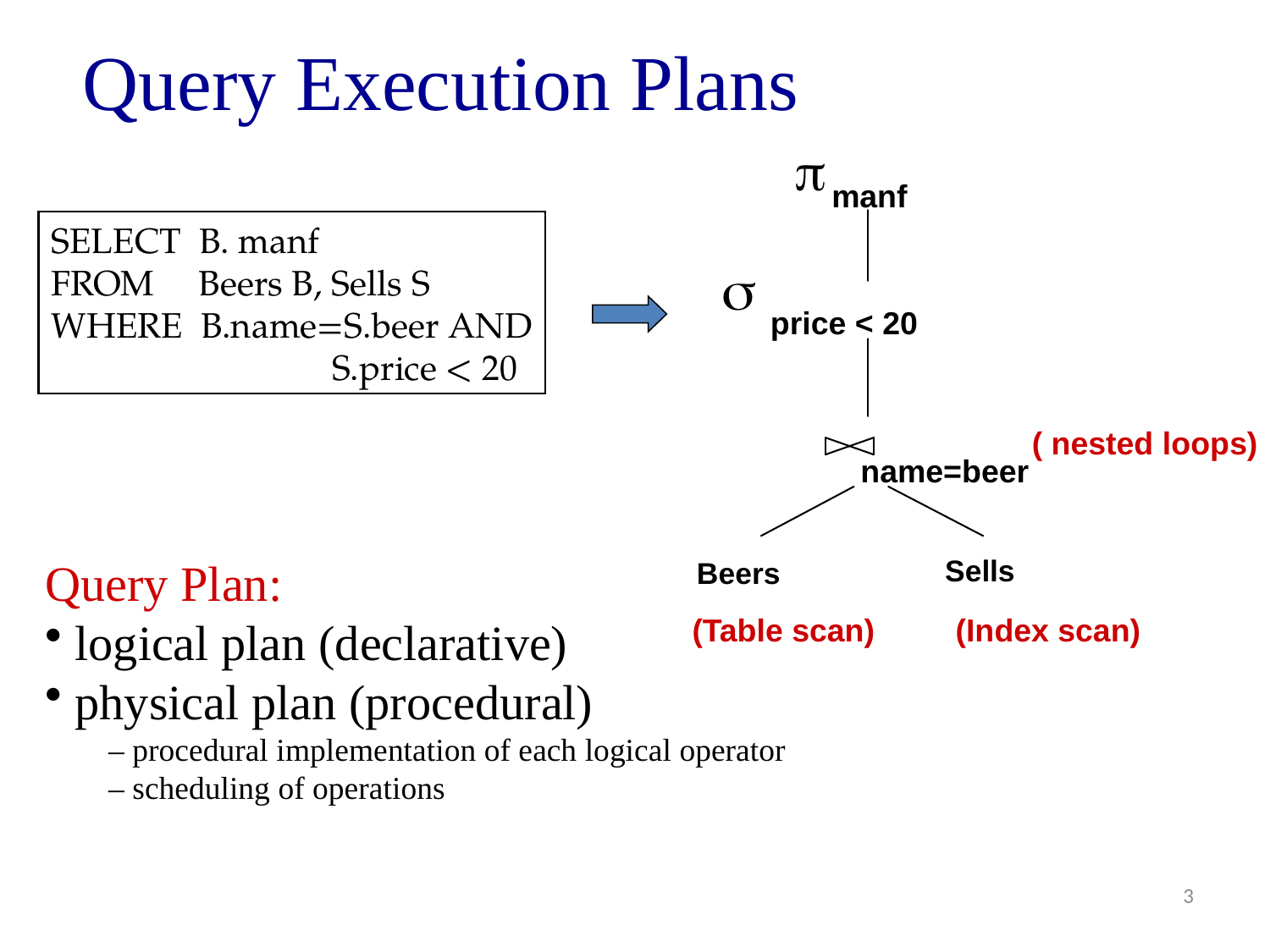

# Query Execution Plans
π

manf

SELECT  B. manf
FROM     Beers B, Sells S
WHERE  B.name=S.beer AND
		   S.price < 20
σ

   price < 20

( nested loops)
(Table scan)
(Index scan)

name=beer

Sells
Query Plan:
 logical plan (declarative)
 physical plan (procedural)
– procedural implementation of each logical operator
– scheduling of operations
Beers
3